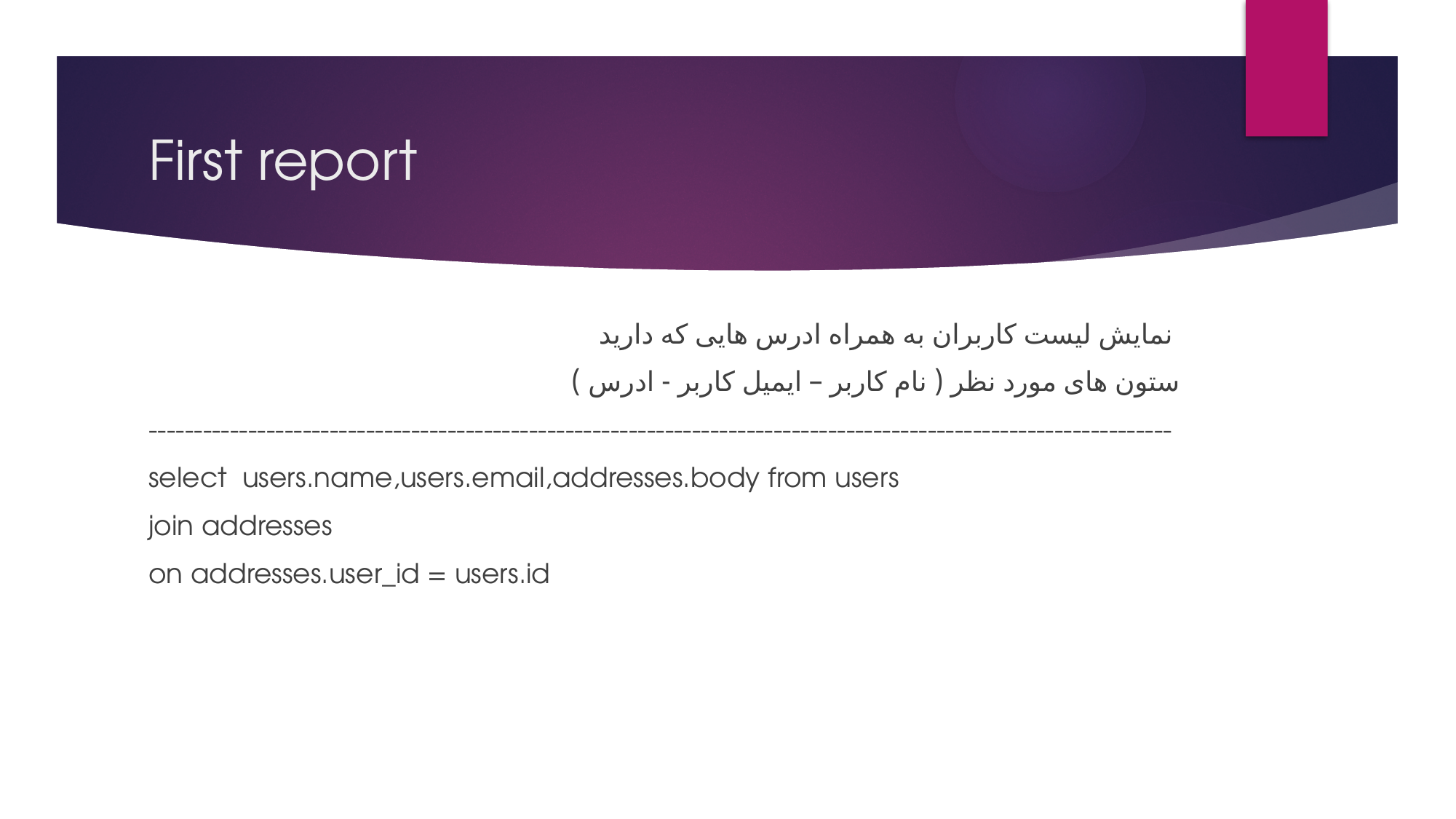

# First report
نمایش لیست کاربران به همراه ادرس هایی که دارید
ستون های مورد نظر ( نام کاربر – ایمیل کاربر - ادرس )
-----------------------------------------------------------------------------------------------------------------
select  users.name,users.email,addresses.body from users
join addresses
on addresses.user_id = users.id